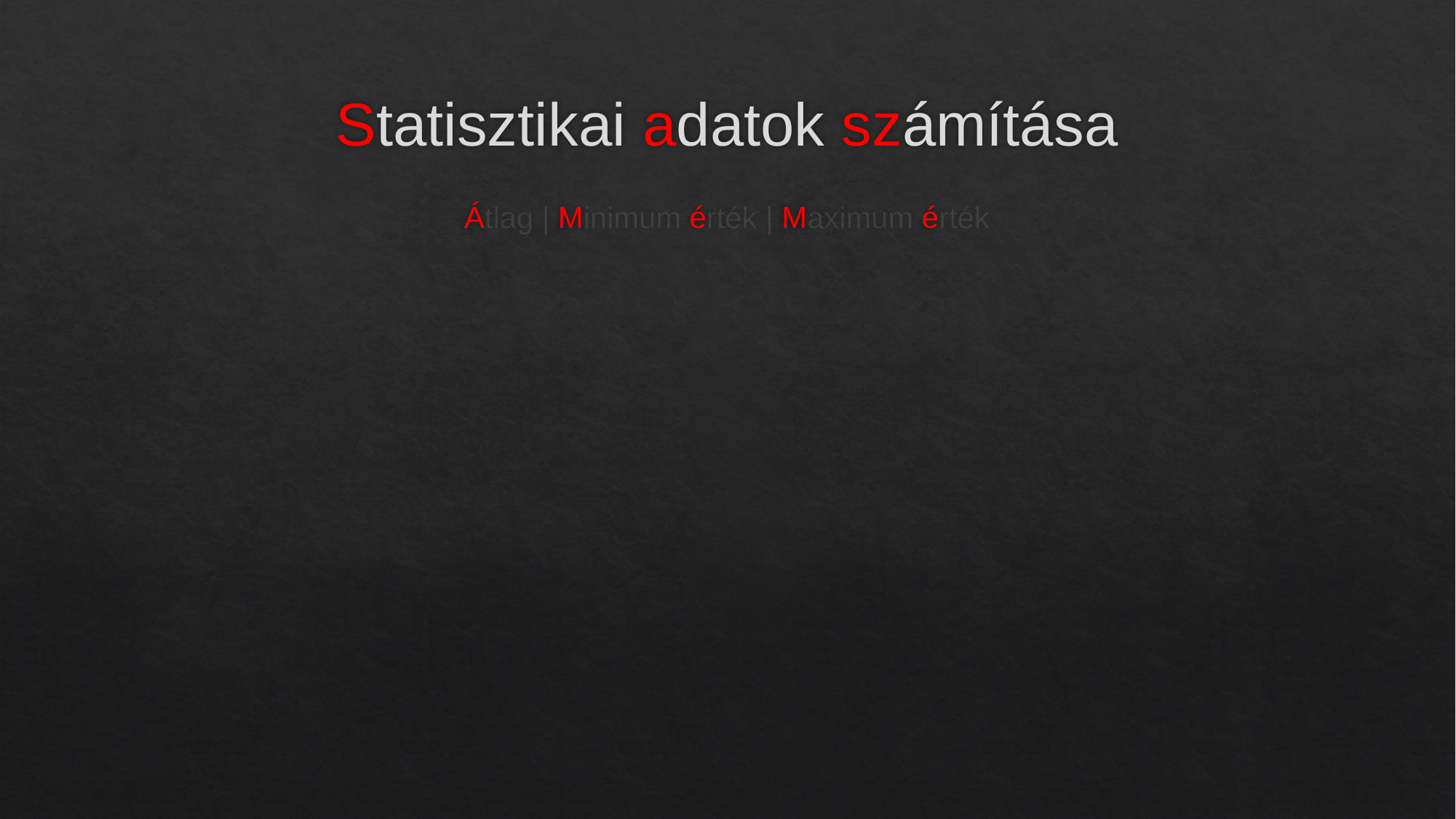

# Statisztikai adatok számítása
Átlag | Minimum érték | Maximum érték